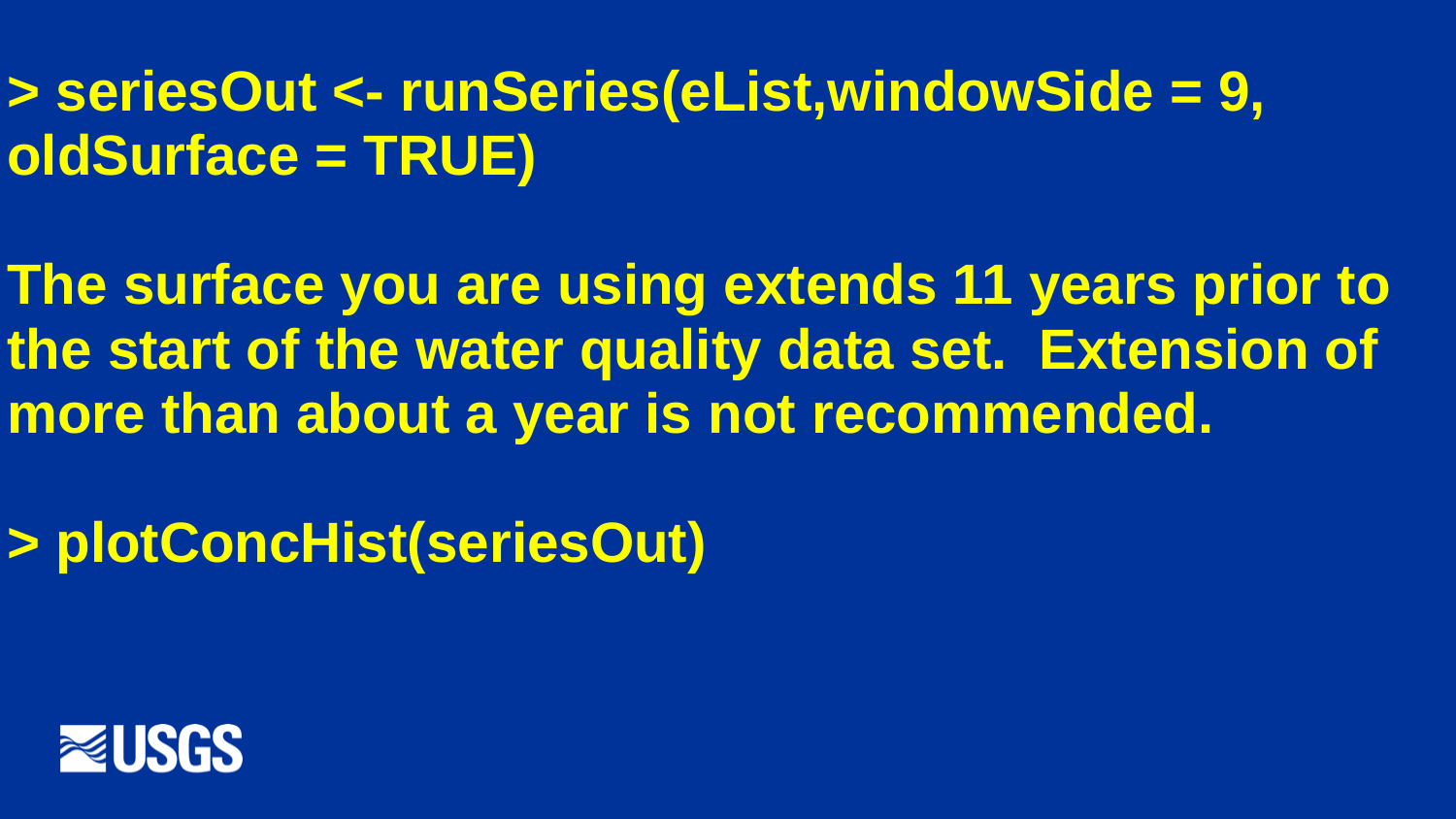

# > seriesOut <- runSeries(eList,windowSide = 9, oldSurface = TRUE) The surface you are using extends 11 years prior to the start of the water quality data set.  Extension of more than about a year is not recommended. > plotConcHist(seriesOut)